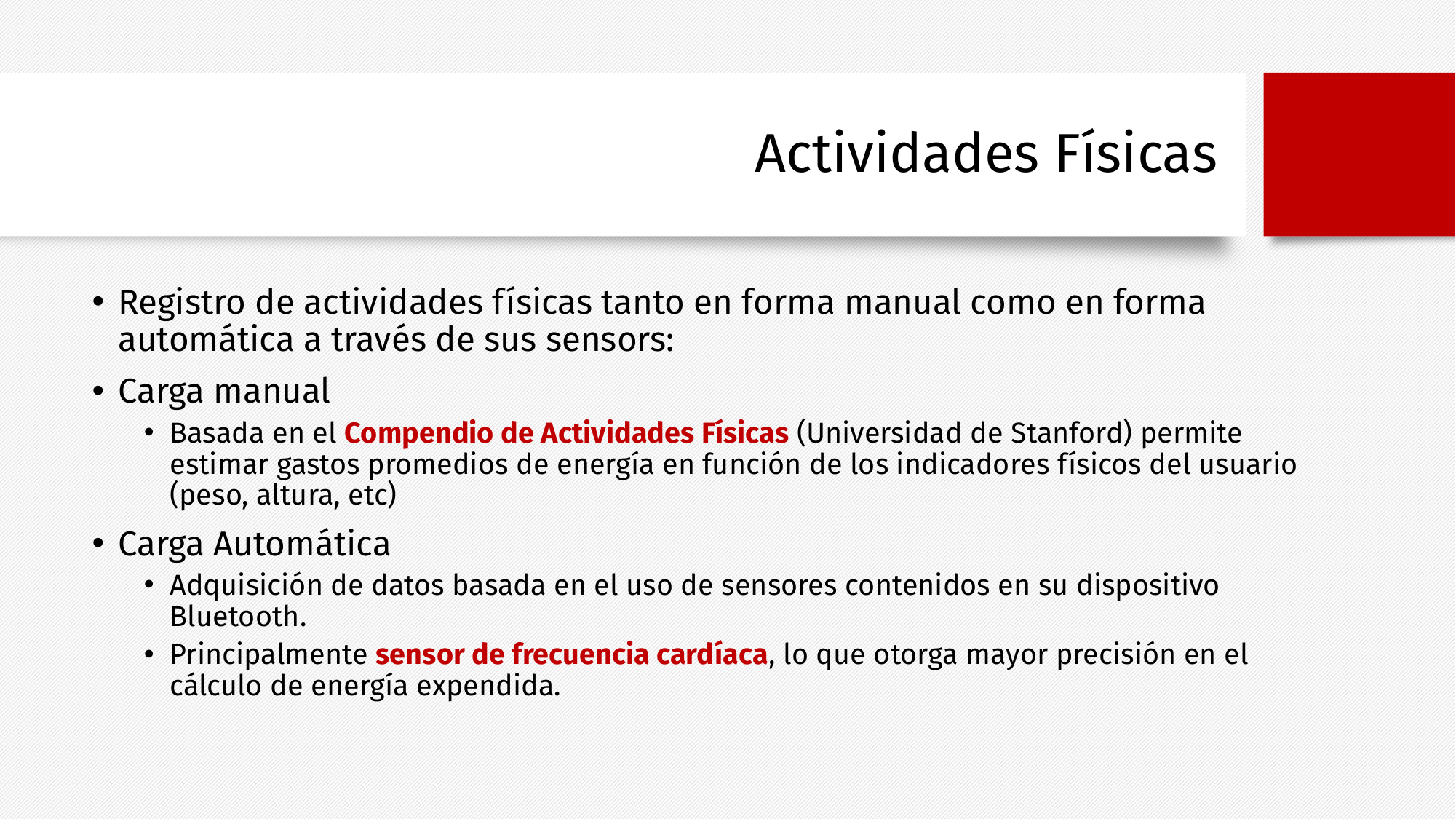

# Actividades Físicas
Registro de actividades físicas tanto en forma manual como en forma automática a través de sus sensors:
Carga manual
Basada en el Compendio de Actividades Físicas (Universidad de Stanford) permite estimar gastos promedios de energía en función de los indicadores físicos del usuario (peso, altura, etc)
Carga Automática
Adquisición de datos basada en el uso de sensores contenidos en su dispositivo Bluetooth.
Principalmente sensor de frecuencia cardíaca, lo que otorga mayor precisión en el cálculo de energía expendida.